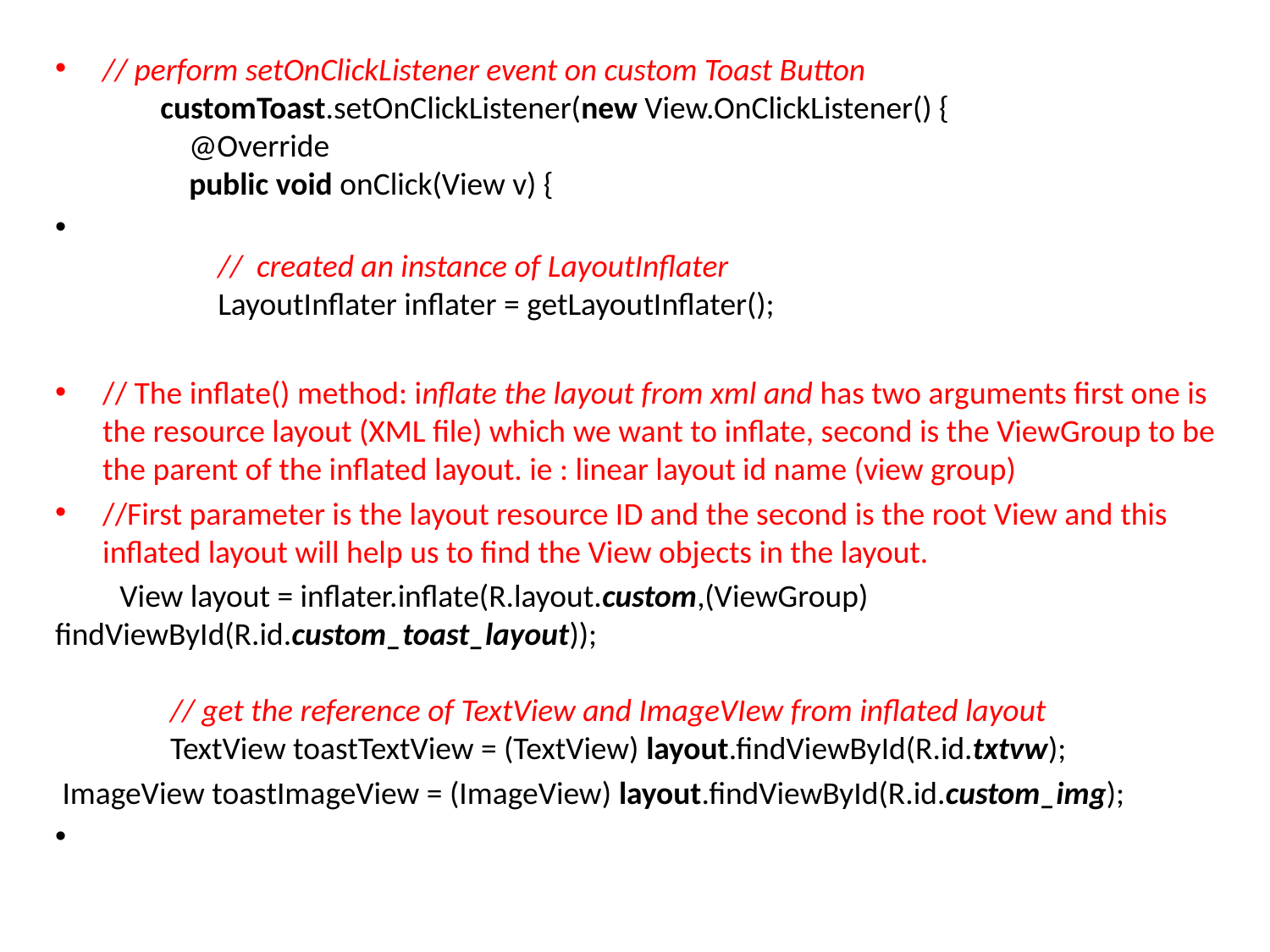

// perform setOnClickListener event on custom Toast Button
        customToast.setOnClickListener(new View.OnClickListener() {
            @Override
            public void onClick(View v) {
                //  created an instance of LayoutInflater
                LayoutInflater inflater = getLayoutInflater();

// The inflate() method: inflate the layout from xml and has two arguments first one is the resource layout (XML file) which we want to inflate, second is the ViewGroup to be the parent of the inflated layout. ie : linear layout id name (view group)
//First parameter is the layout resource ID and the second is the root View and this inflated layout will help us to find the View objects in the layout.
         View layout = inflater.inflate(R.layout.custom,(ViewGroup) findViewById(R.id.custom_toast_layout));
                // get the reference of TextView and ImageVIew from inflated layout
                TextView toastTextView = (TextView) layout.findViewById(R.id.txtvw);
 ImageView toastImageView = (ImageView) layout.findViewById(R.id.custom_img);